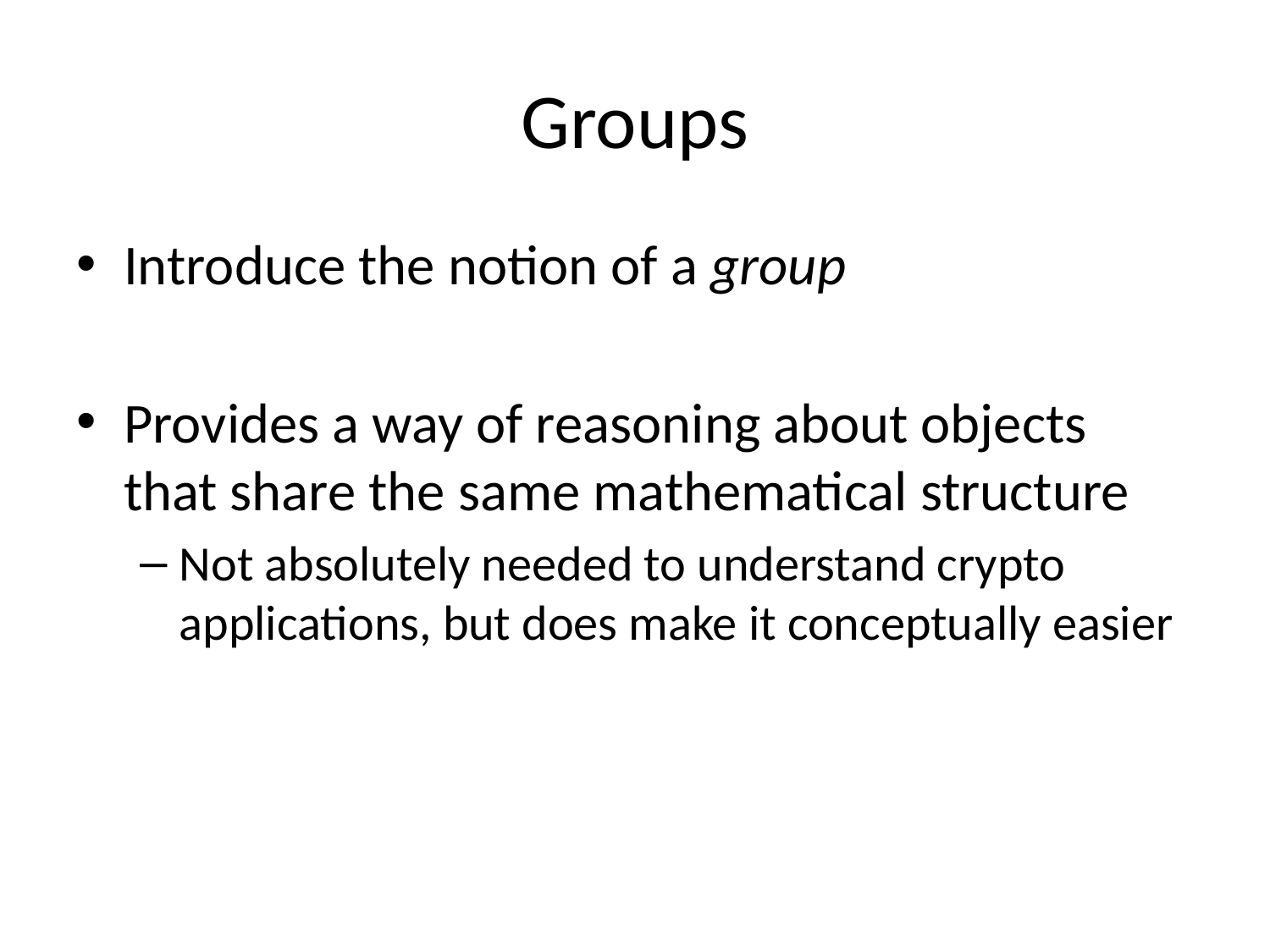

# Groups
Introduce the notion of a group

Provides a way of reasoning about objects that share the same mathematical structure
Not absolutely needed to understand crypto applications, but does make it conceptually easier